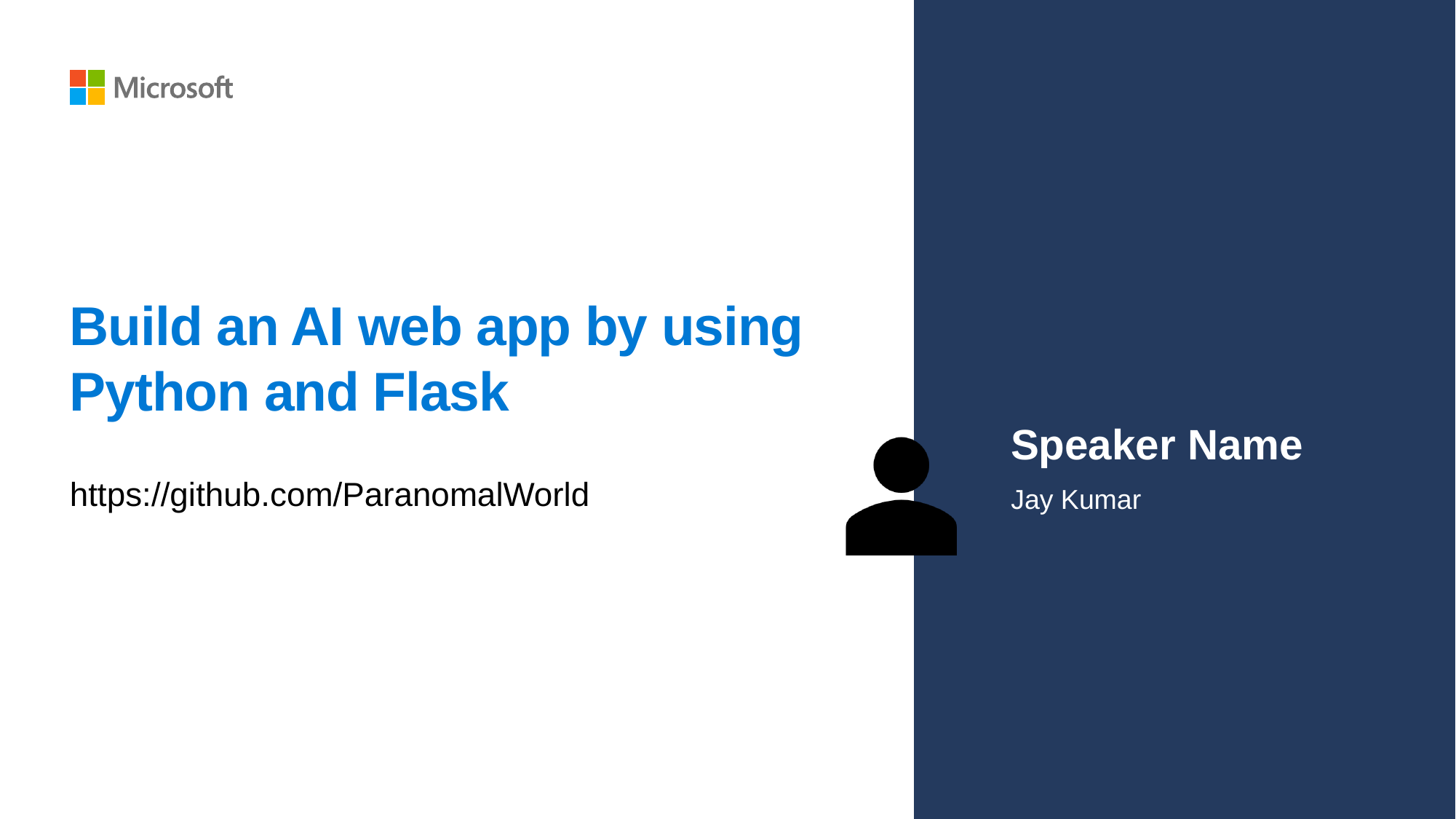

# Build an AI web app by using Python and Flask
Speaker Name
https://github.com/ParanomalWorld
Jay Kumar